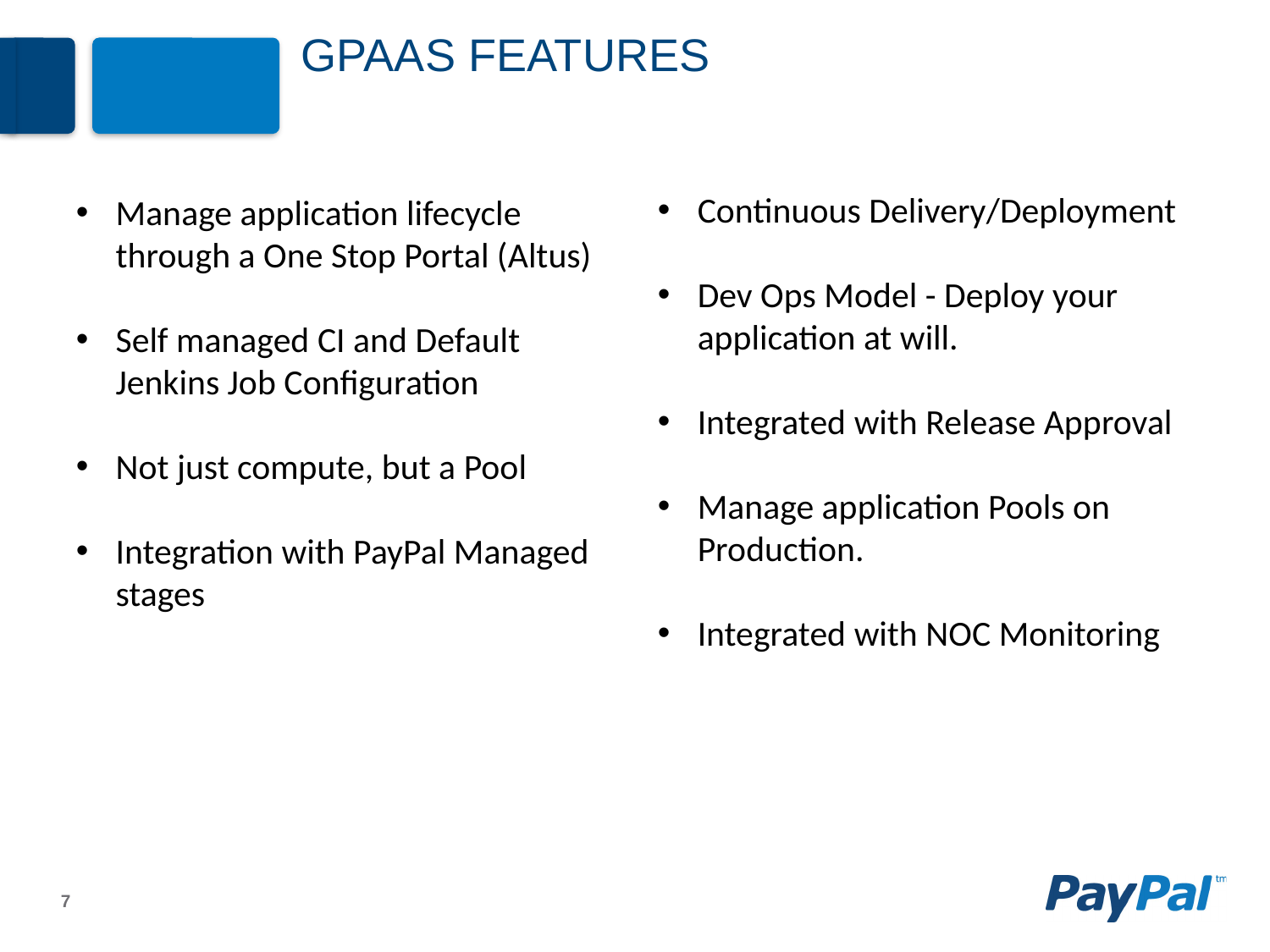

# GPaaS Features
Continuous Delivery/Deployment

Dev Ops Model - Deploy your application at will.

Integrated with Release Approval

Manage application Pools on Production.

Integrated with NOC Monitoring

Manage application lifecycle through a One Stop Portal (Altus)

Self managed CI and Default Jenkins Job Configuration

Not just compute, but a Pool

Integration with PayPal Managed stages

7